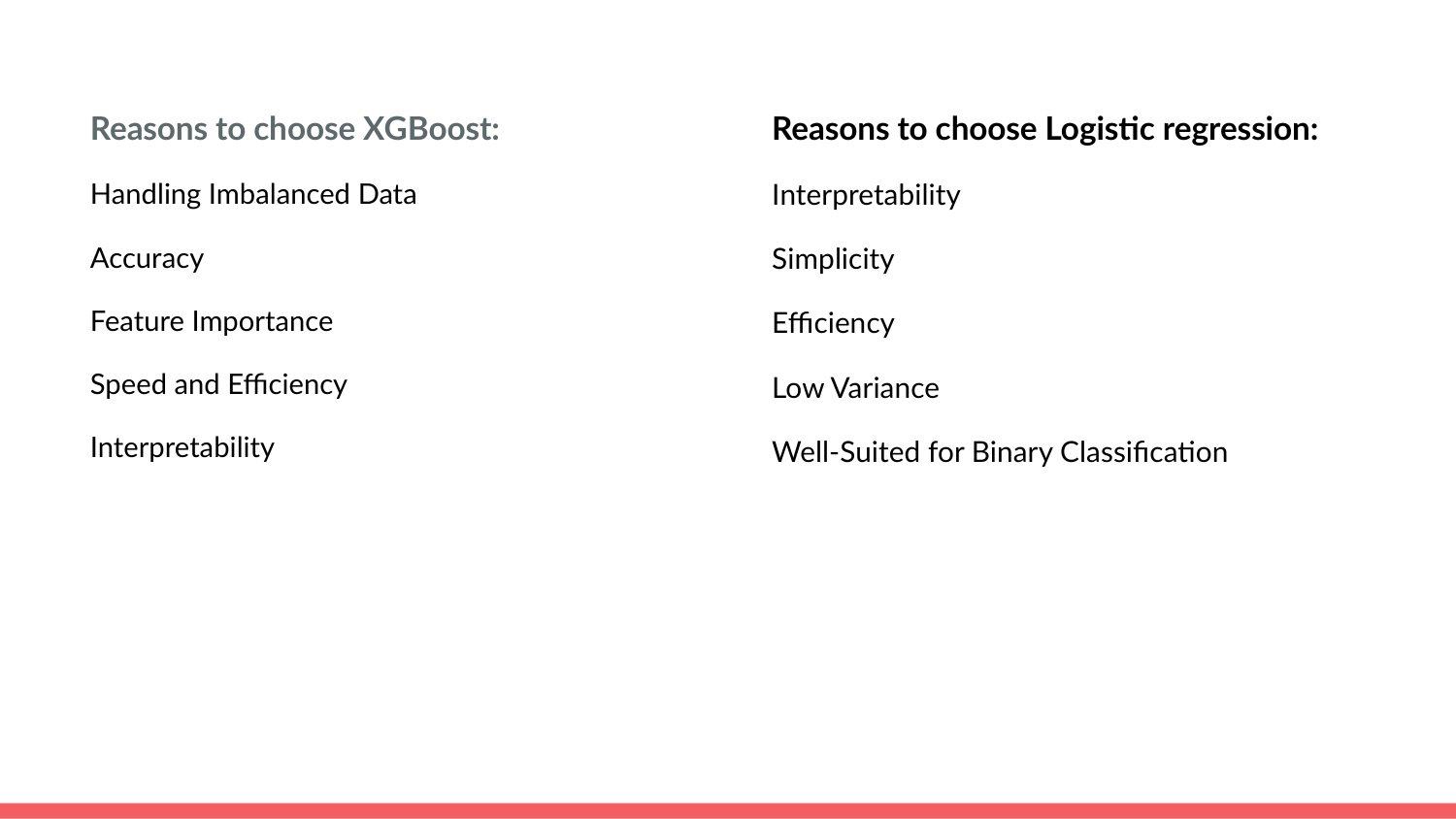

Reasons to choose XGBoost:
Handling Imbalanced Data
Accuracy
Feature Importance
Speed and Efficiency
Interpretability

Reasons to choose Logistic regression:
Interpretability
Simplicity
Efficiency
Low Variance
Well-Suited for Binary Classification